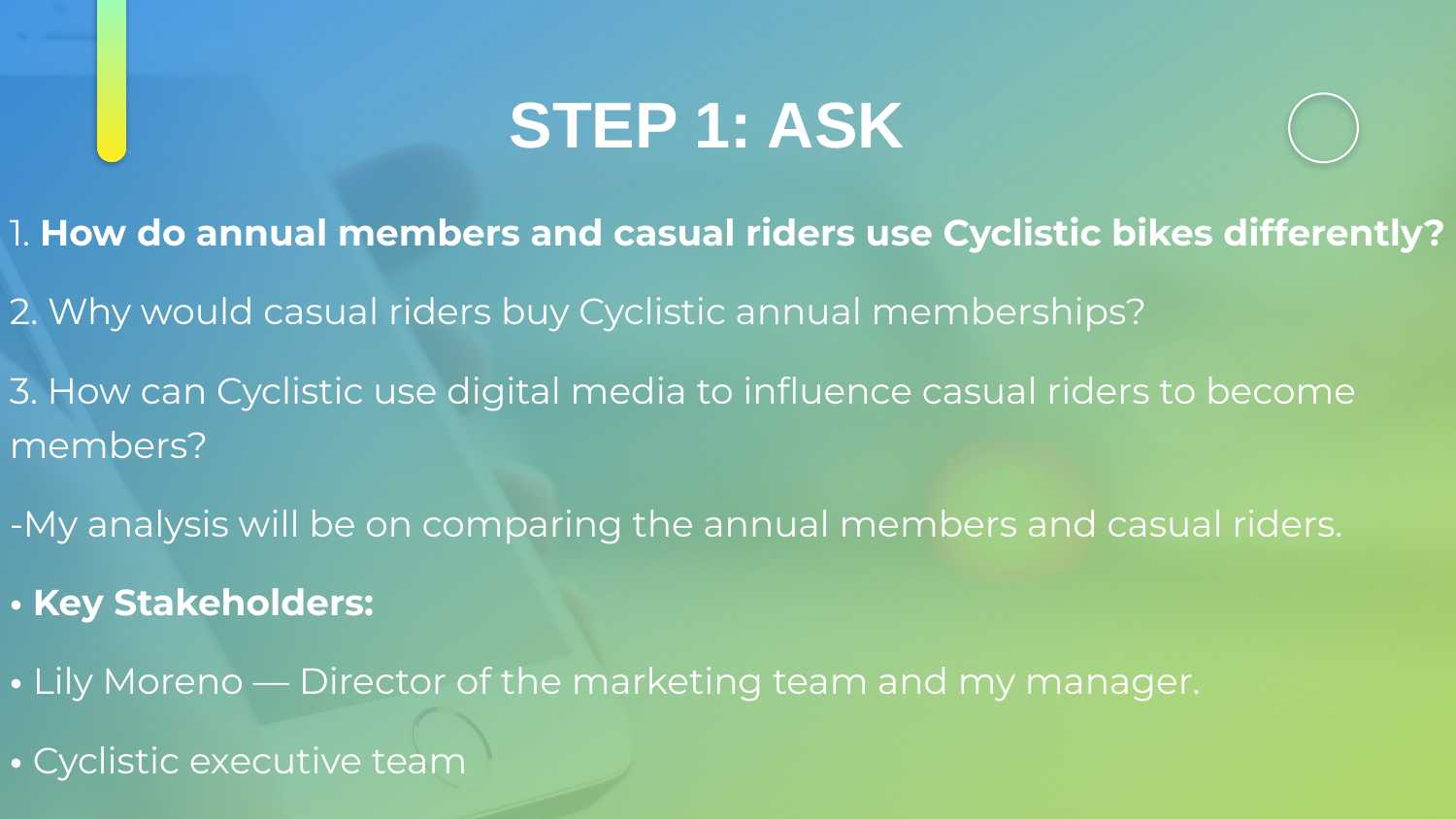

# STEP 1: ASK
1. How do annual members and casual riders use Cyclistic bikes differently?
2. Why would casual riders buy Cyclistic annual memberships?
3. How can Cyclistic use digital media to influence casual riders to become members?
-My analysis will be on comparing the annual members and casual riders.
• Key Stakeholders:
• Lily Moreno — Director of the marketing team and my manager.
• Cyclistic executive team